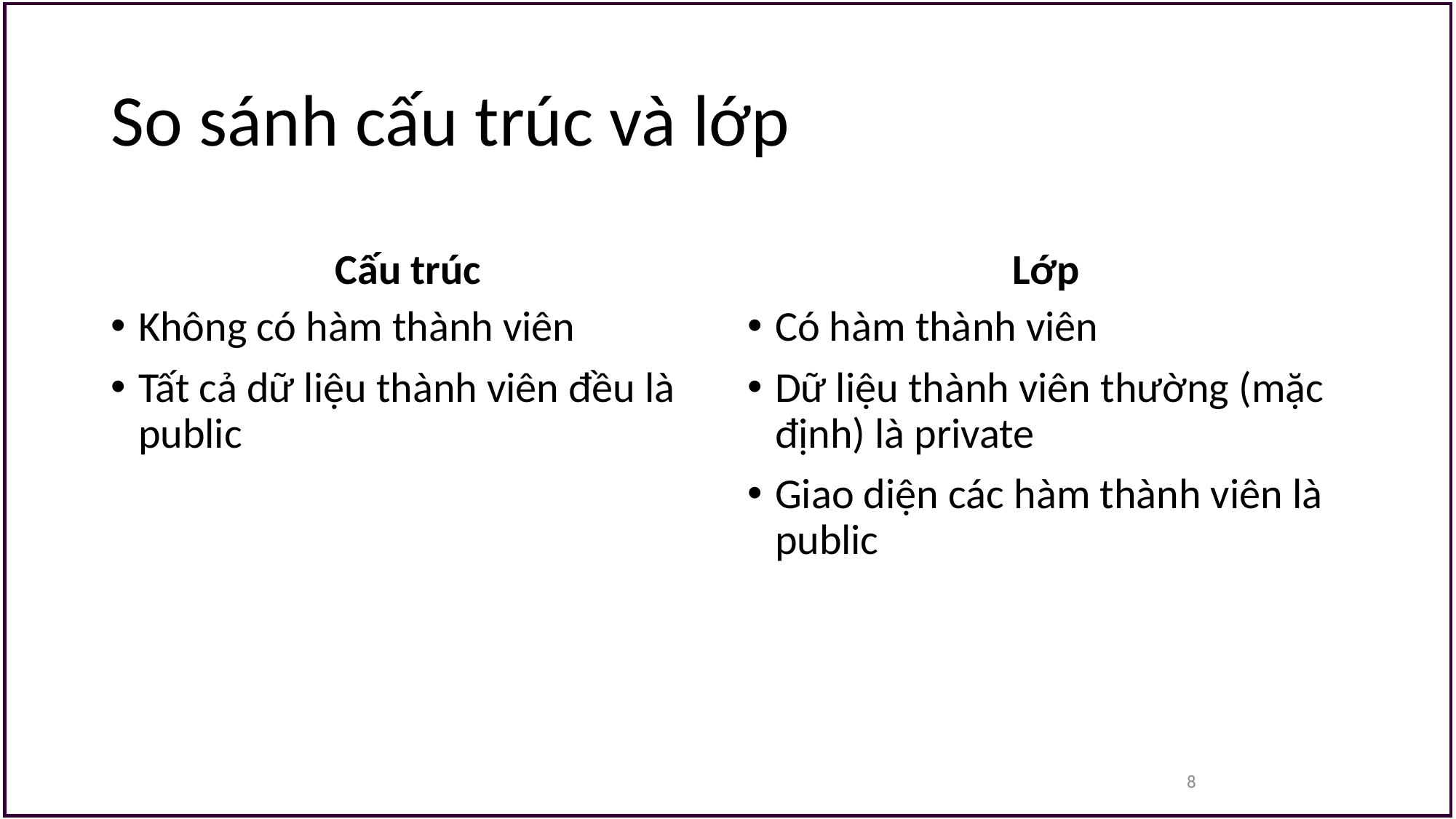

# So sánh cấu trúc và lớp
Cấu trúc
Lớp
Không có hàm thành viên
Tất cả dữ liệu thành viên đều là public

Có hàm thành viên
Dữ liệu thành viên thường (mặc định) là private
Giao diện các hàm thành viên là public
8